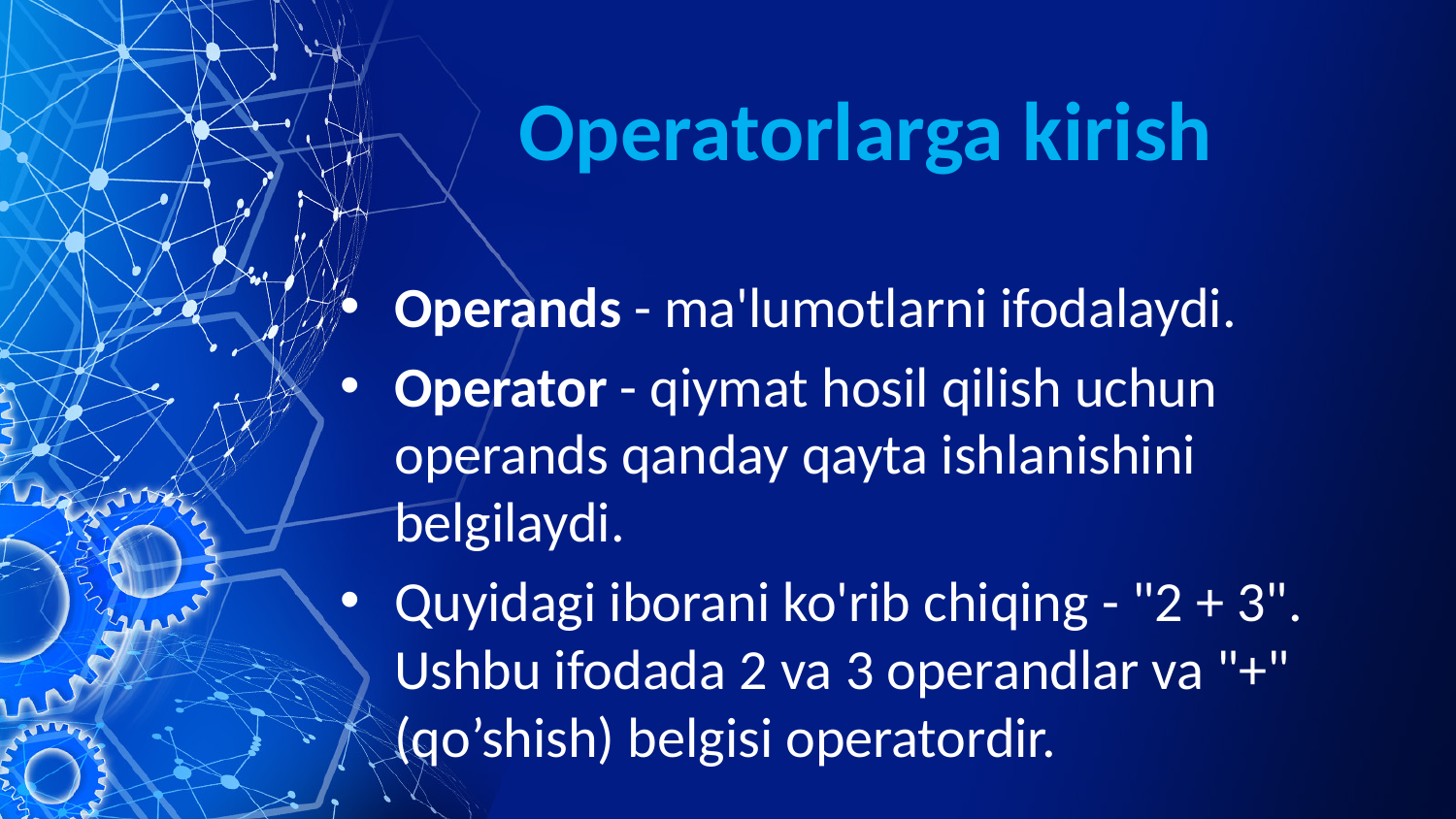

# Operatorlarga kirish
Operands - ma'lumotlarni ifodalaydi.
Operator - qiymat hosil qilish uchun operands qanday qayta ishlanishini belgilaydi.
Quyidagi iborani ko'rib chiqing - "2 + 3". Ushbu ifodada 2 va 3 operandlar va "+" (qo’shish) belgisi operatordir.